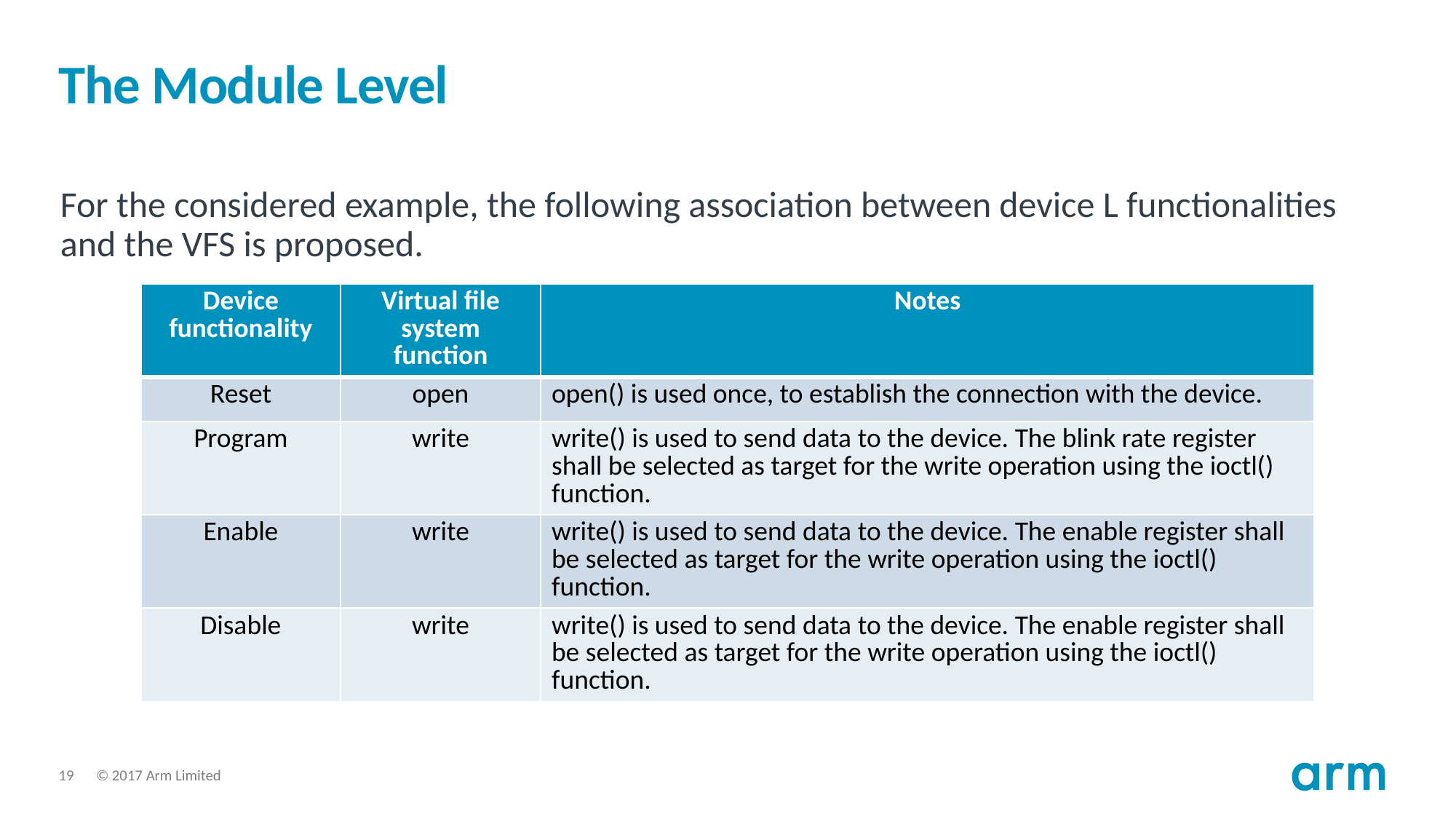

# The Module Level
For the considered example, the following association between device L functionalities and the VFS is proposed.
| Device functionality | Virtual file system function | Notes |
| --- | --- | --- |
| Reset | open | open() is used once, to establish the connection with the device. |
| Program | write | write() is used to send data to the device. The blink rate register shall be selected as target for the write operation using the ioctl() function. |
| Enable | write | write() is used to send data to the device. The enable register shall be selected as target for the write operation using the ioctl() function. |
| Disable | write | write() is used to send data to the device. The enable register shall be selected as target for the write operation using the ioctl() function. |